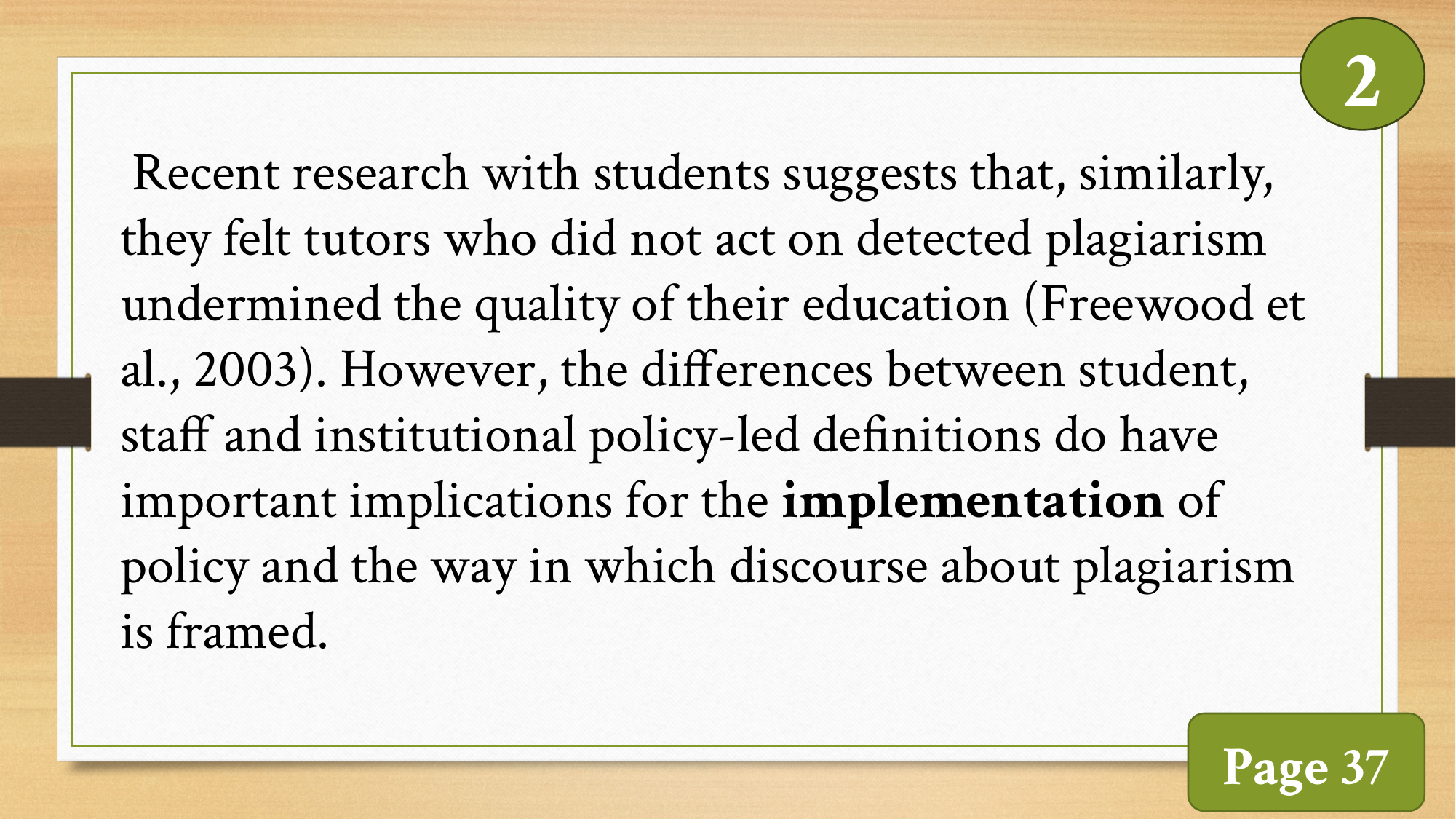

2
 Recent research with students suggests that, similarly, they felt tutors who did not act on detected plagiarism undermined the quality of their education (Freewood et al., 2003). However, the differences between student, staff and institutional policy-led definitions do have important implications for the implementation of policy and the way in which discourse about plagiarism is framed.
Page 37